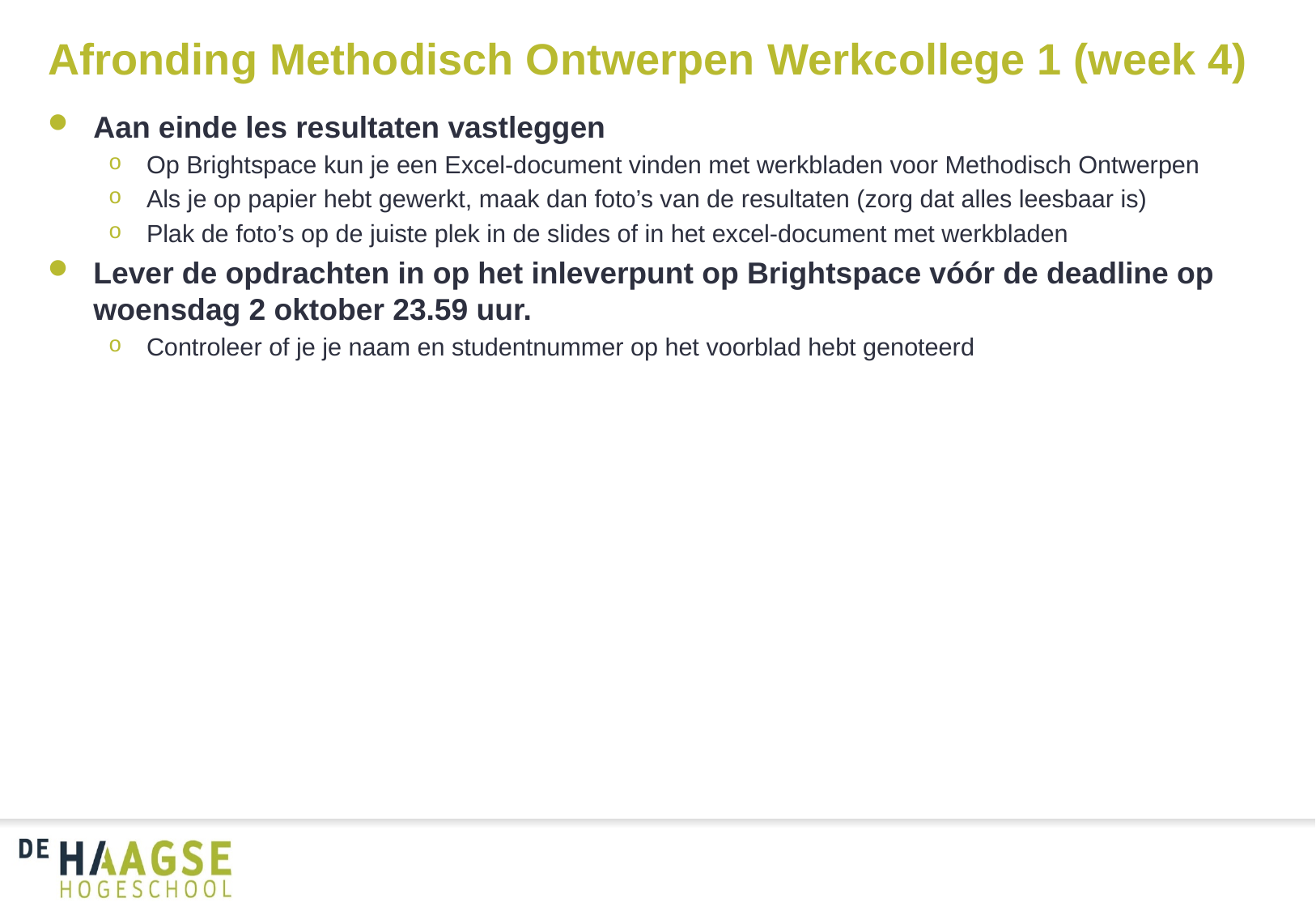

# Afronding Methodisch Ontwerpen Werkcollege 1 (week 4)
Aan einde les resultaten vastleggen
Op Brightspace kun je een Excel-document vinden met werkbladen voor Methodisch Ontwerpen
Als je op papier hebt gewerkt, maak dan foto’s van de resultaten (zorg dat alles leesbaar is)
Plak de foto’s op de juiste plek in de slides of in het excel-document met werkbladen
Lever de opdrachten in op het inleverpunt op Brightspace vóór de deadline op woensdag 2 oktober 23.59 uur.
Controleer of je je naam en studentnummer op het voorblad hebt genoteerd